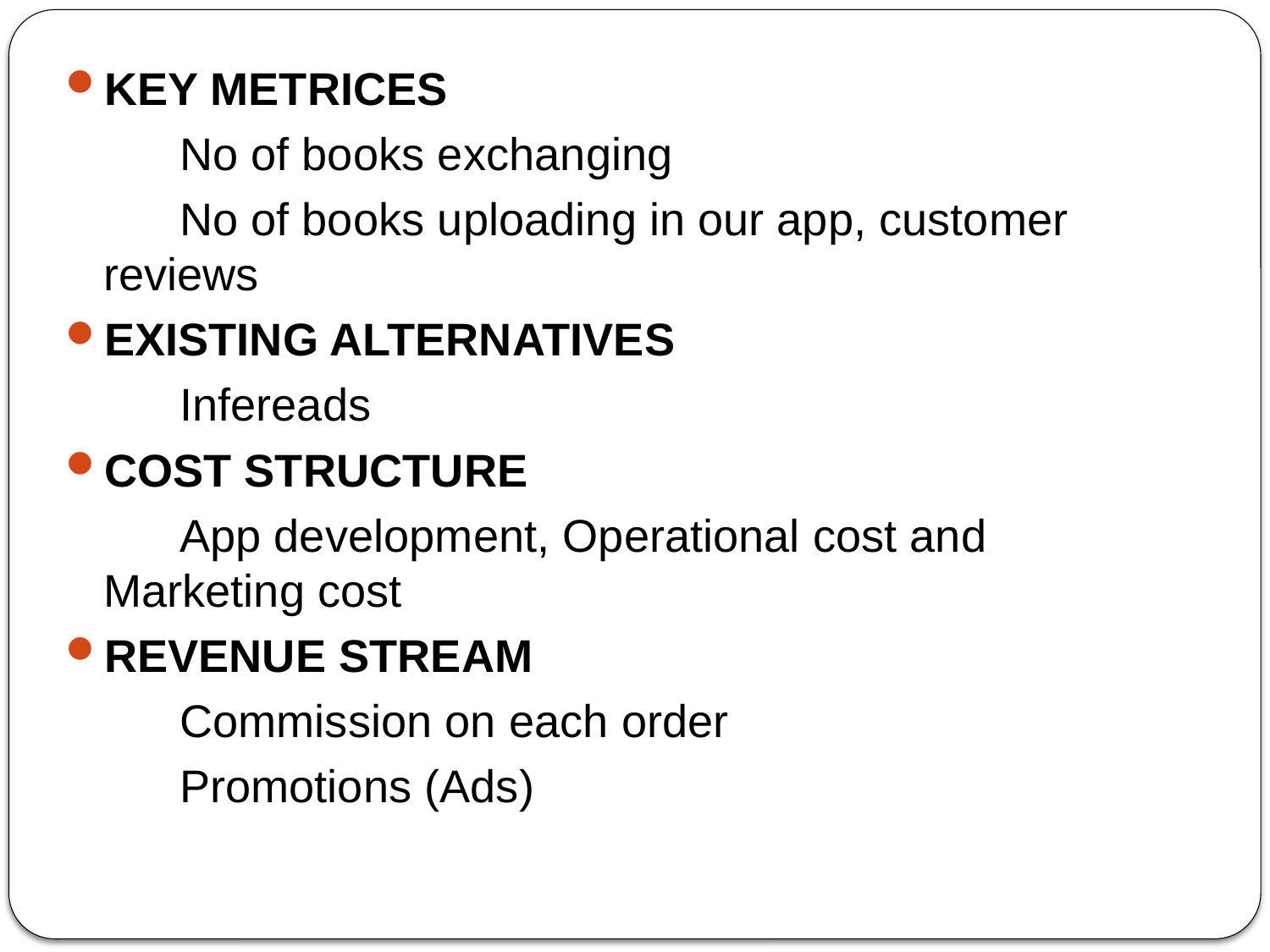

KEY METRICES
         No of books exchanging
         No of books uploading in our app, customer reviews
EXISTING ALTERNATIVES
         Infereads
COST STRUCTURE
         App development, Operational cost and Marketing cost
REVENUE STREAM
         Commission on each order
         Promotions (Ads)